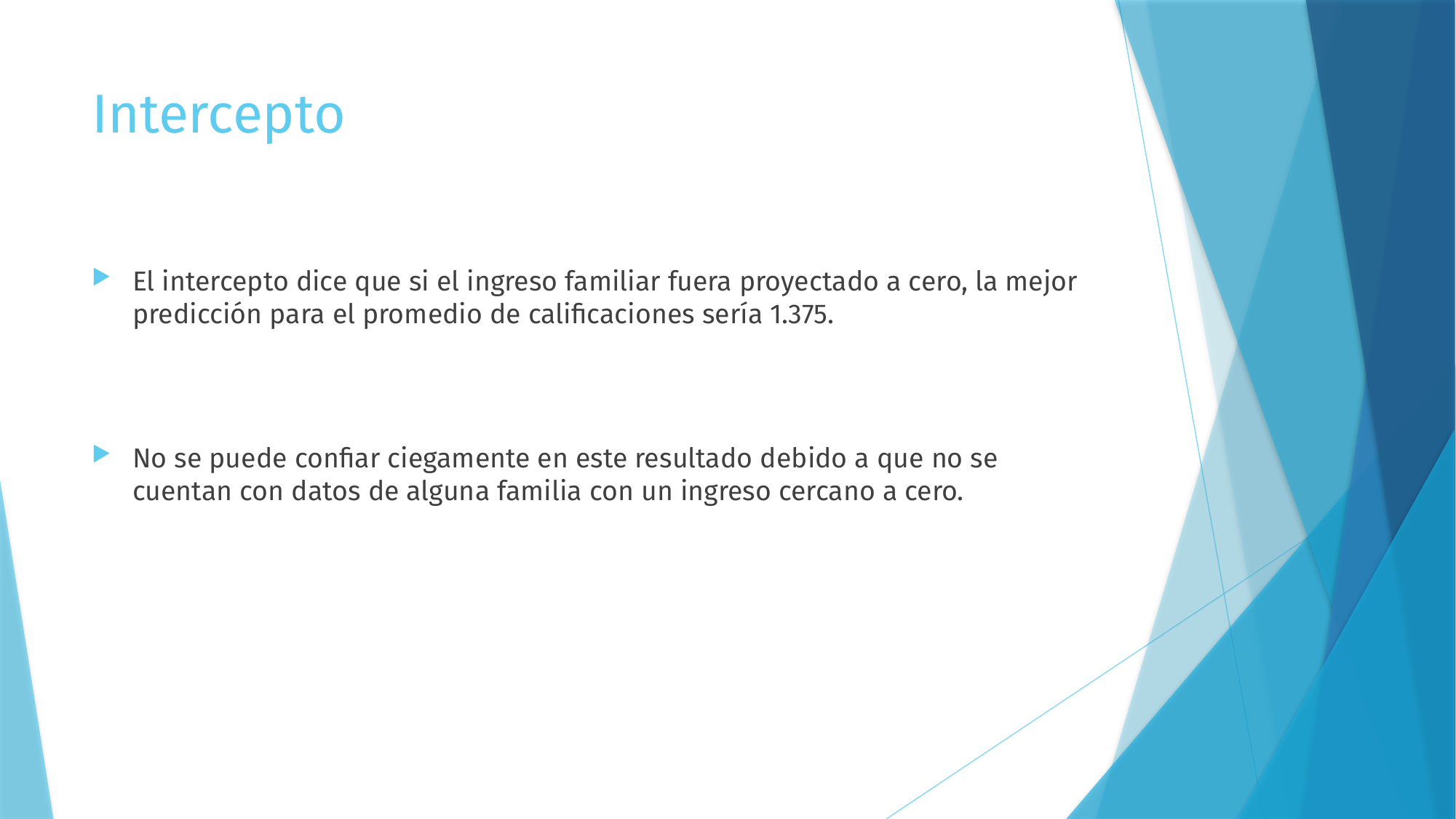

# Intercepto
El intercepto dice que si el ingreso familiar fuera proyectado a cero, la mejor predicción para el promedio de calificaciones sería 1.375.

No se puede confiar ciegamente en este resultado debido a que no se cuentan con datos de alguna familia con un ingreso cercano a cero.